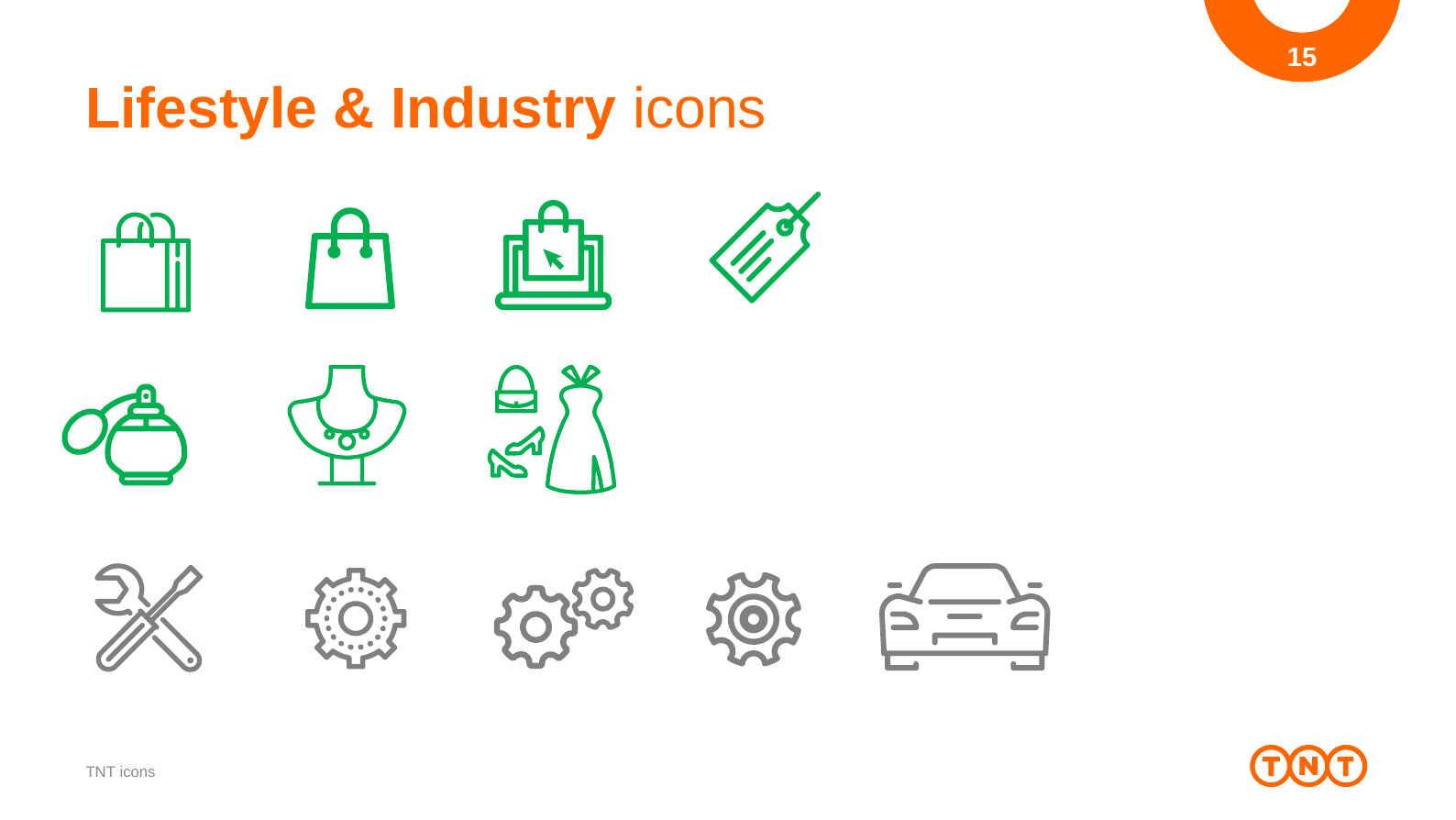

15
# Lifestyle & Industry icons

TNT icons